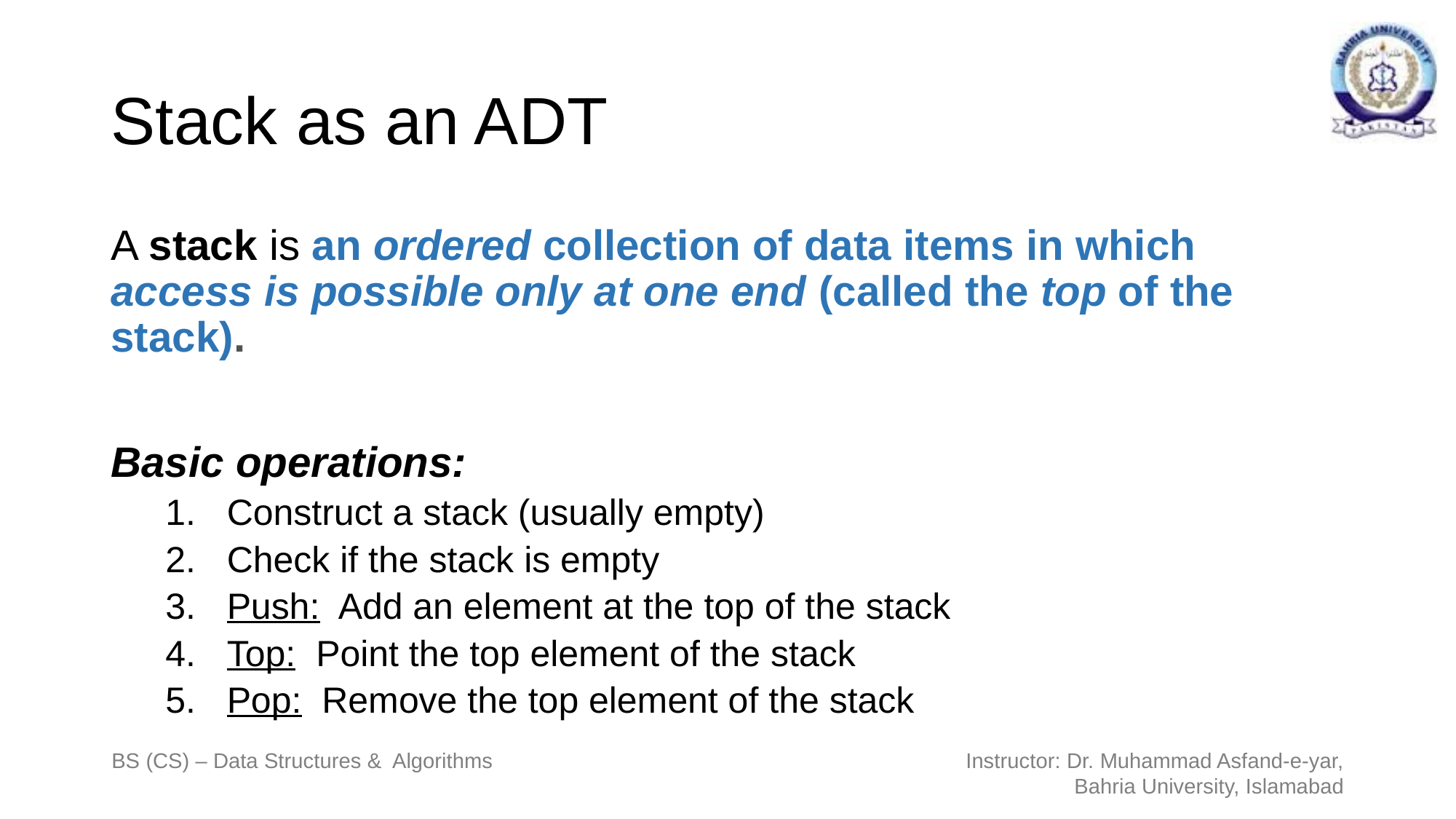

# Stack as an ADT
A stack is an ordered collection of data items in which access is possible only at one end (called the top of the stack).

Basic operations:
Construct a stack (usually empty)
Check if the stack is empty
Push:  Add an element at the top of the stack
Top:  Point the top element of the stack
Pop:  Remove the top element of the stack